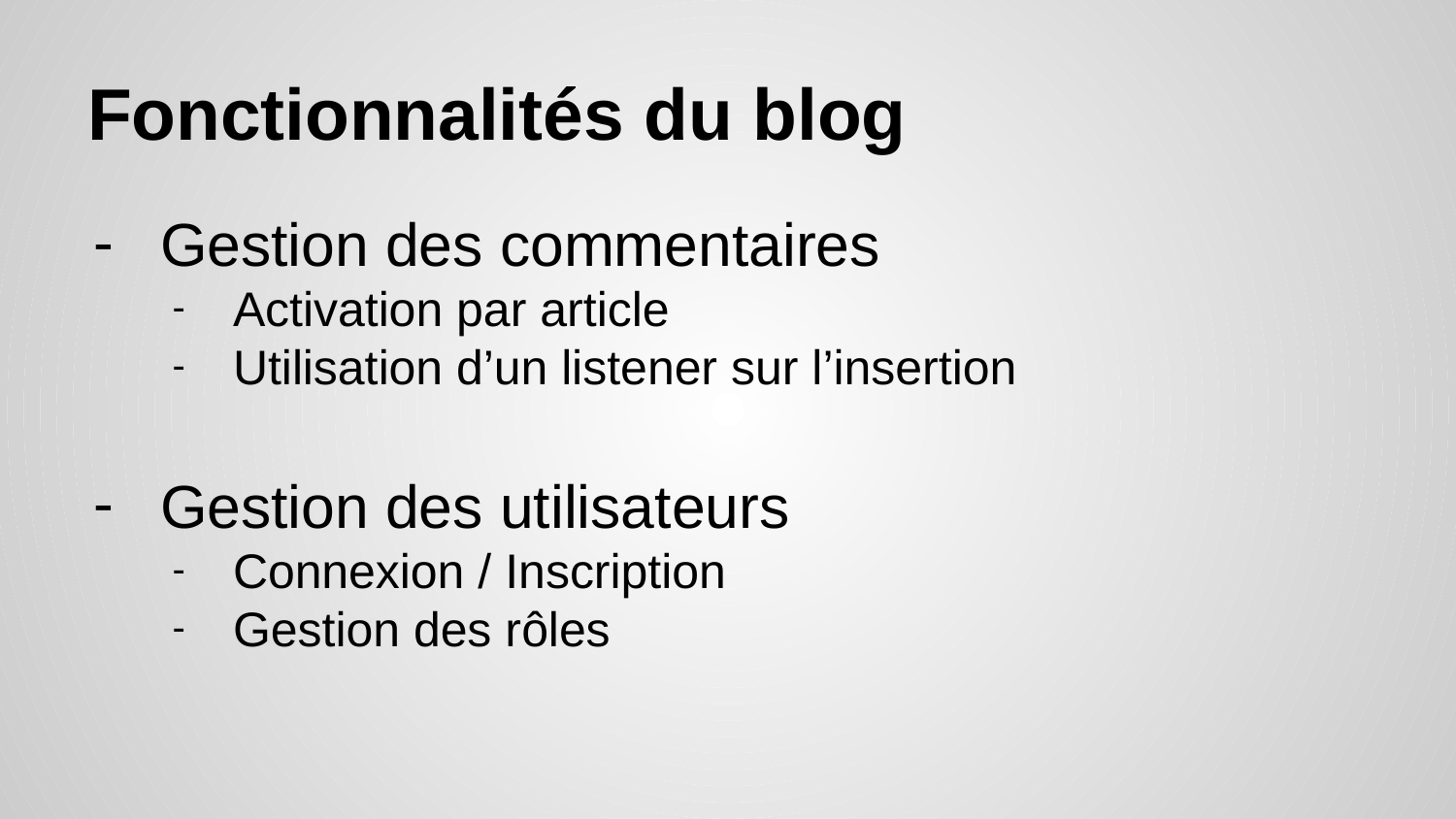

# Fonctionnalités du blog
Gestion des commentaires
Activation par article
Utilisation d’un listener sur l’insertion

Gestion des utilisateurs
Connexion / Inscription
Gestion des rôles